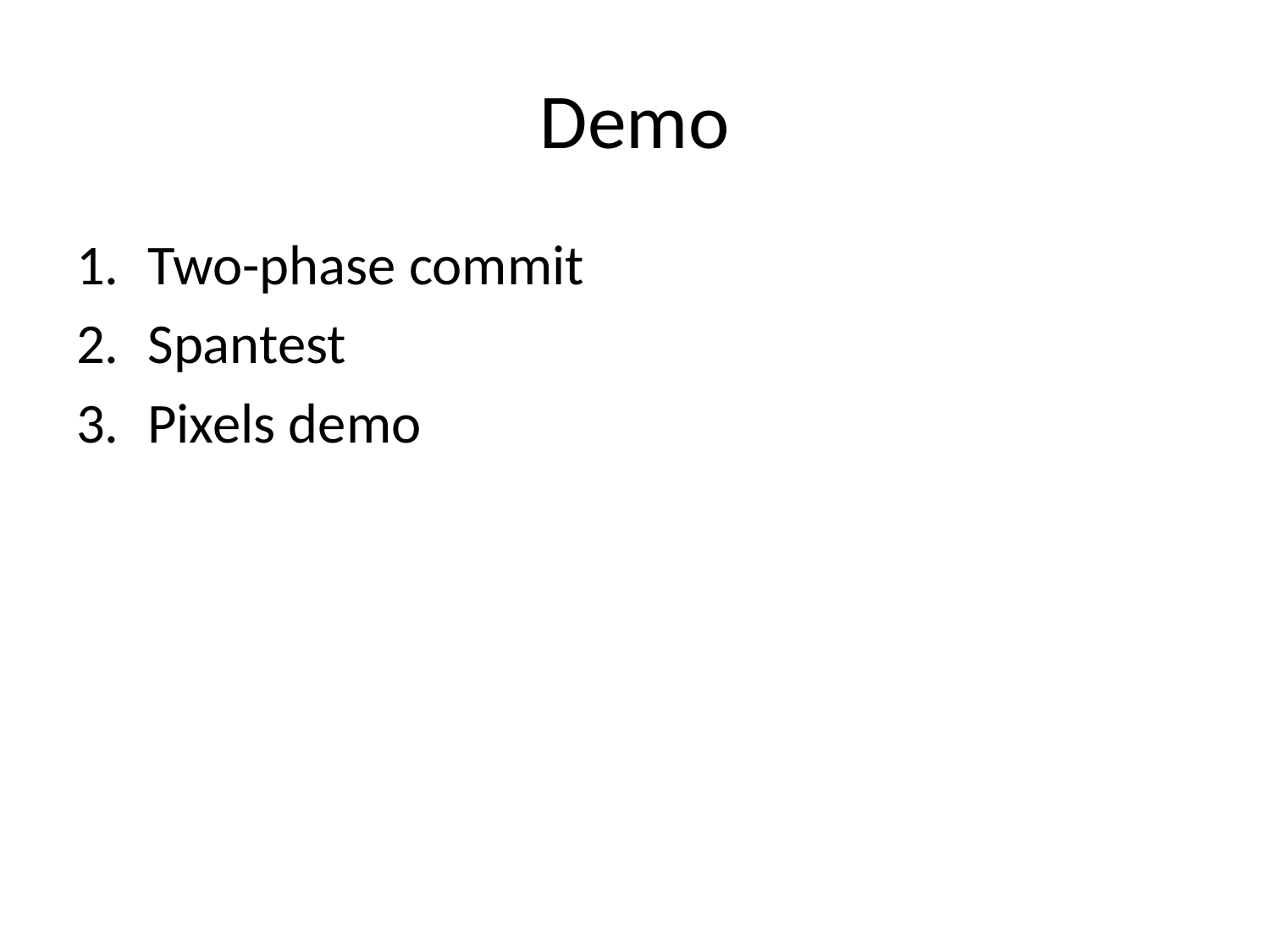

# Demo
Two-phase commit
Spantest
Pixels demo